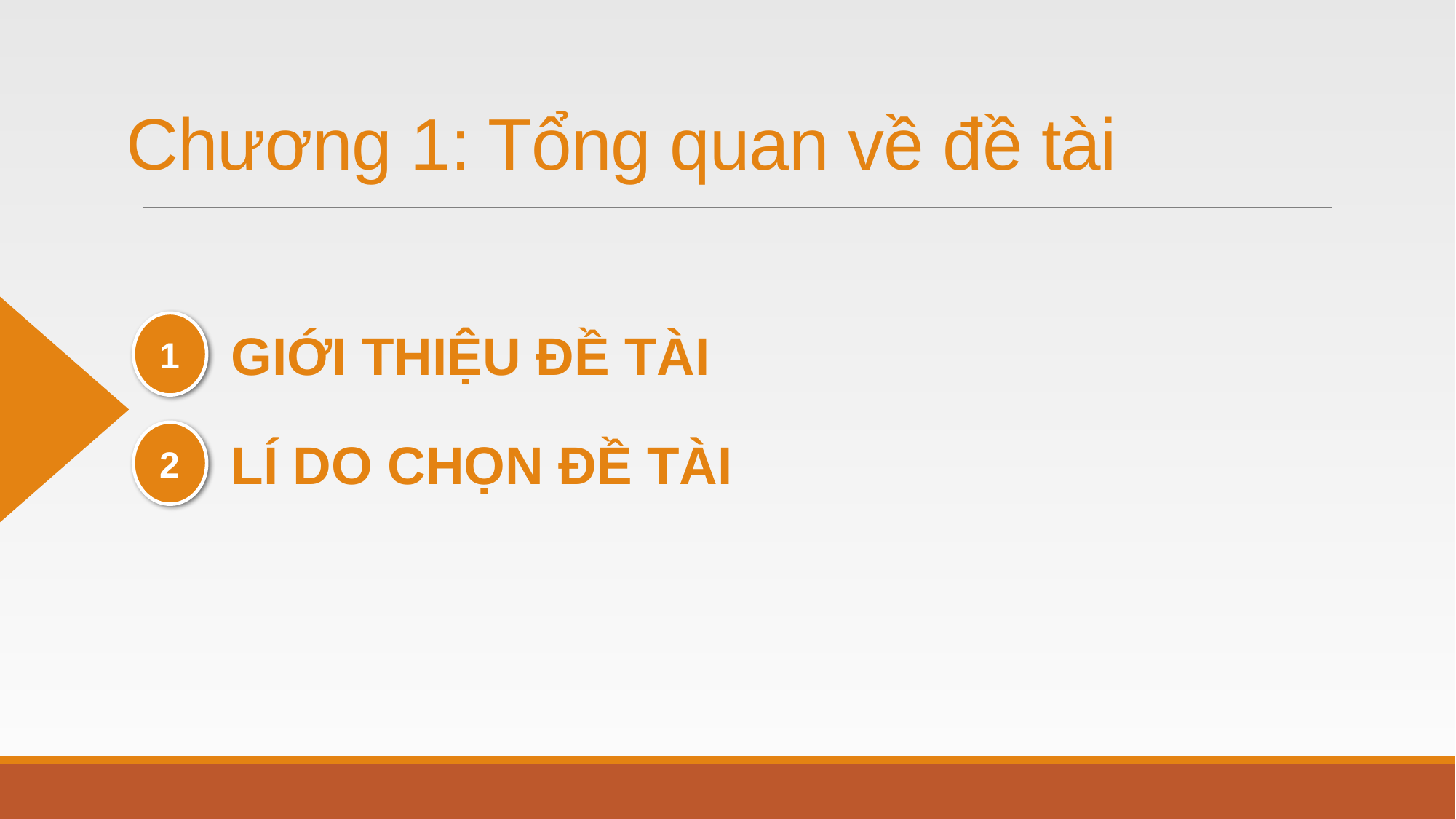

# Chương 1: Tổng quan về đề tài
1
Giới thiệu đề tài
2
LÍ DO CHỌN ĐỀ TÀI